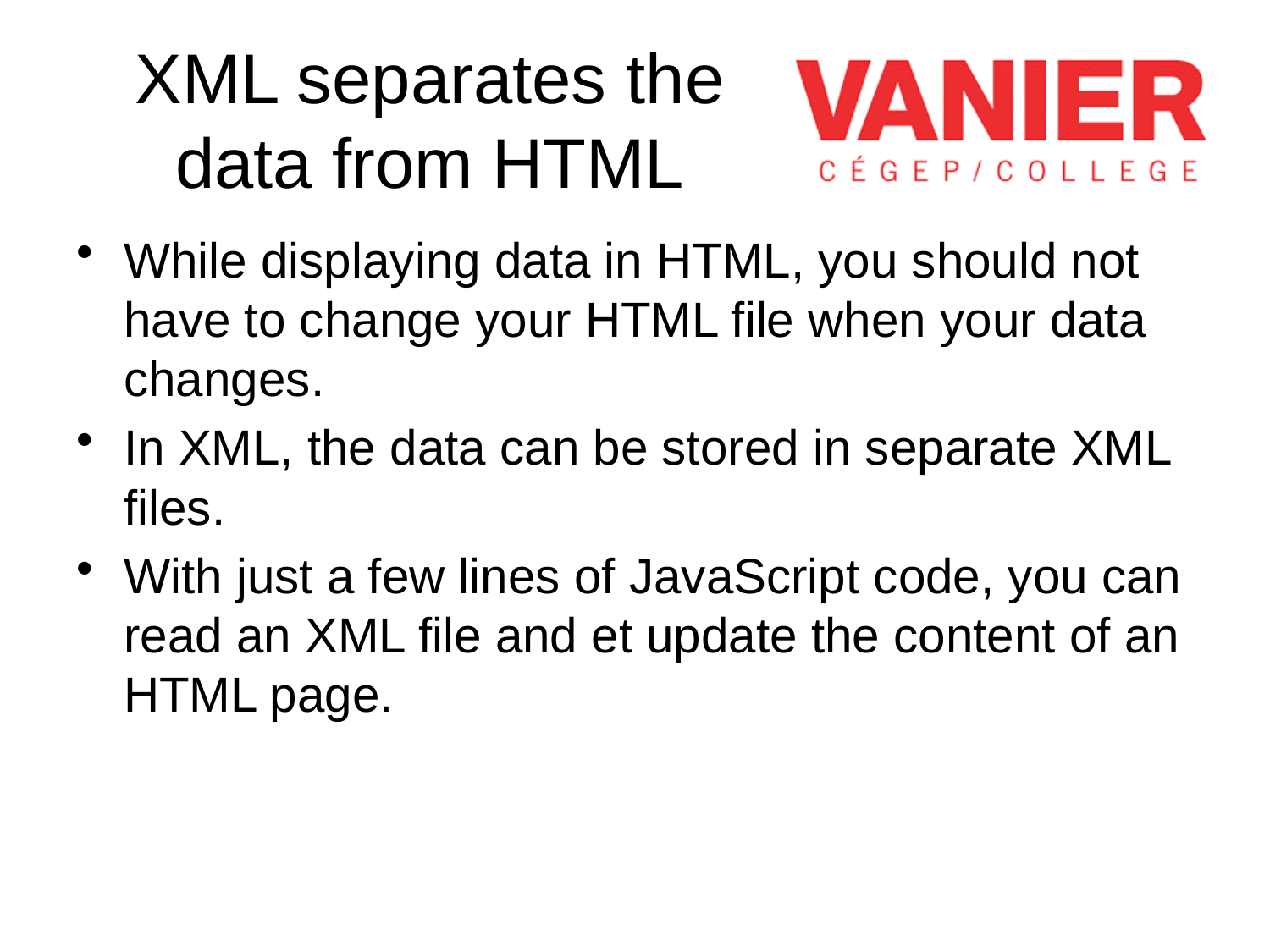

# XML separates the data from HTML
While displaying data in HTML, you should not have to change your HTML file when your data changes.
In XML, the data can be stored in separate XML files.
With just a few lines of JavaScript code, you can read an XML file and et update the content of an HTML page.